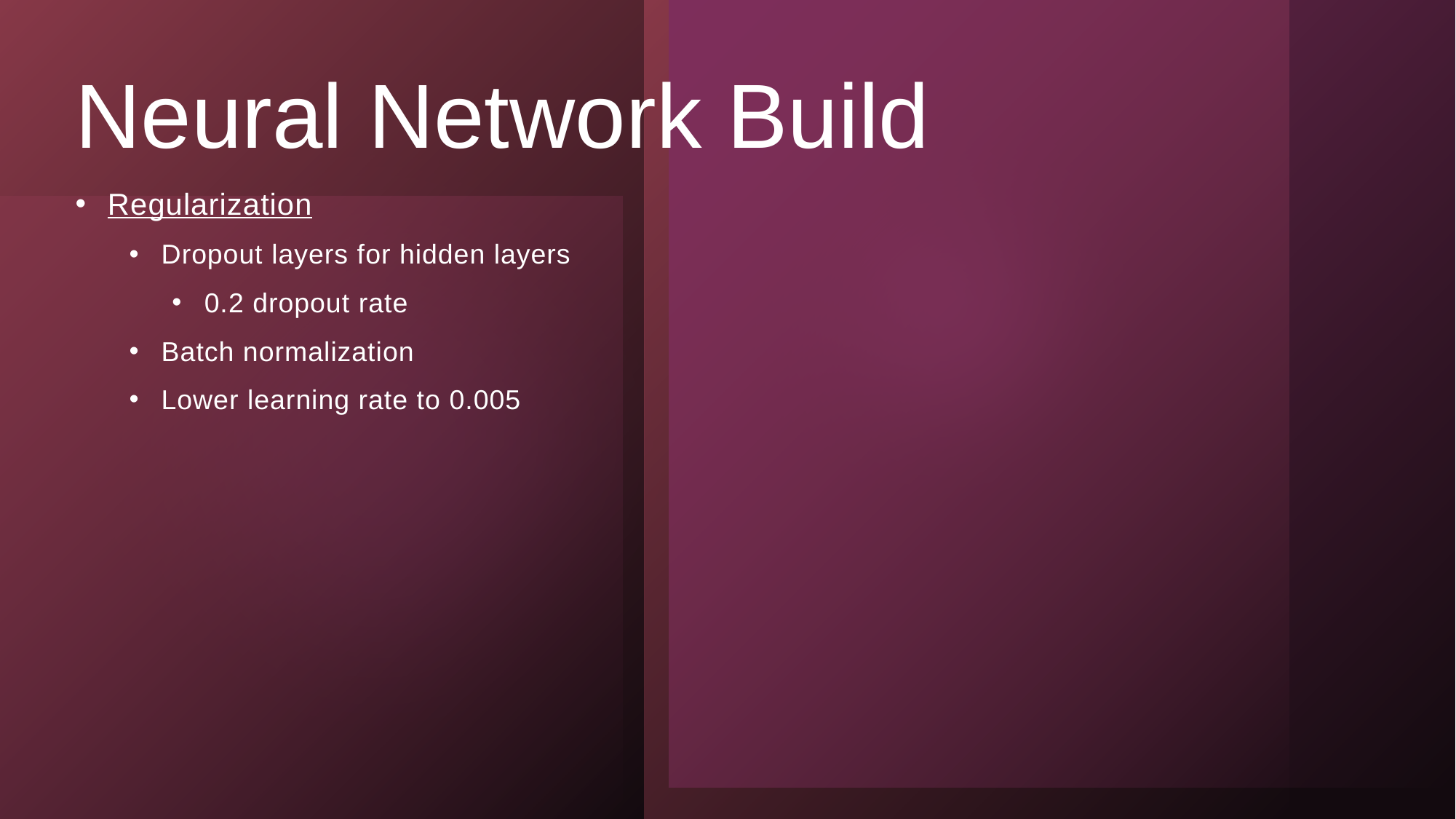

# Neural Network Build
Regularization
Dropout layers for hidden layers
0.2 dropout rate
Batch normalization
Lower learning rate to 0.005